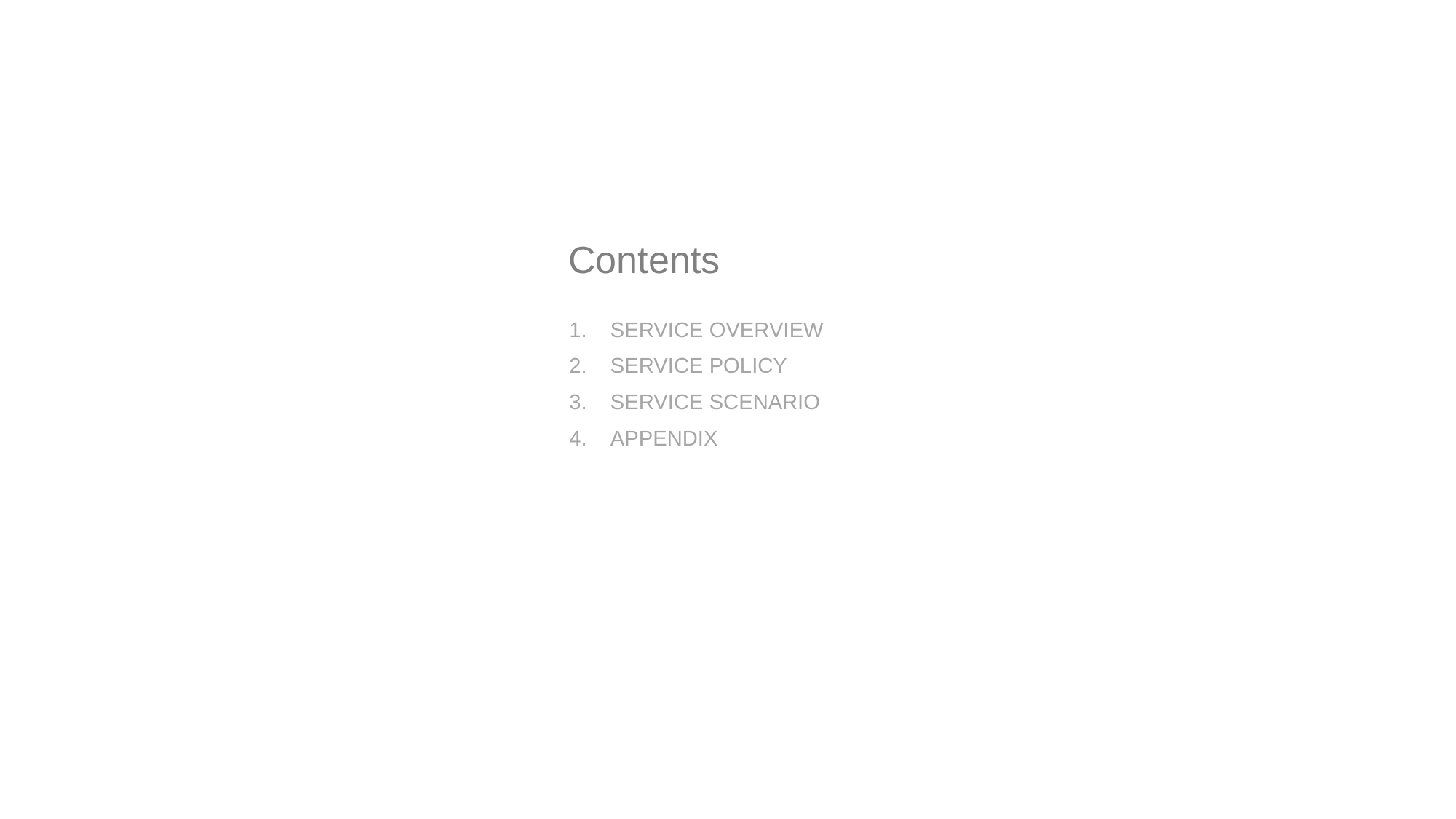

Contents
SERVICE OVERVIEW
SERVICE POLICY
SERVICE SCENARIO
APPENDIX